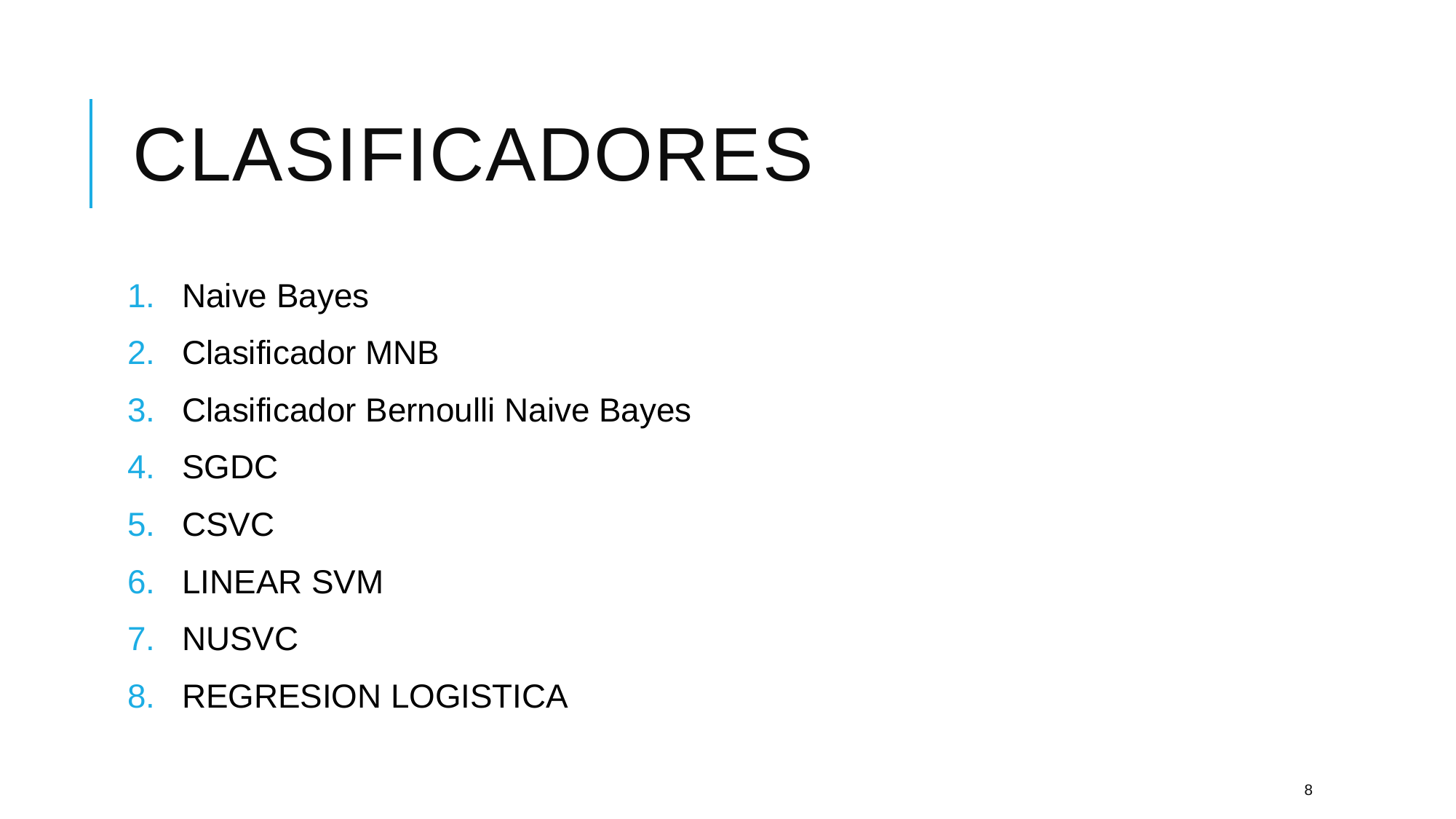

# Clasificadores
Naive Bayes
Clasificador MNB
Clasificador Bernoulli Naive Bayes
SGDC
CSVC
LINEAR SVM
NUSVC
REGRESION LOGISTICA

8